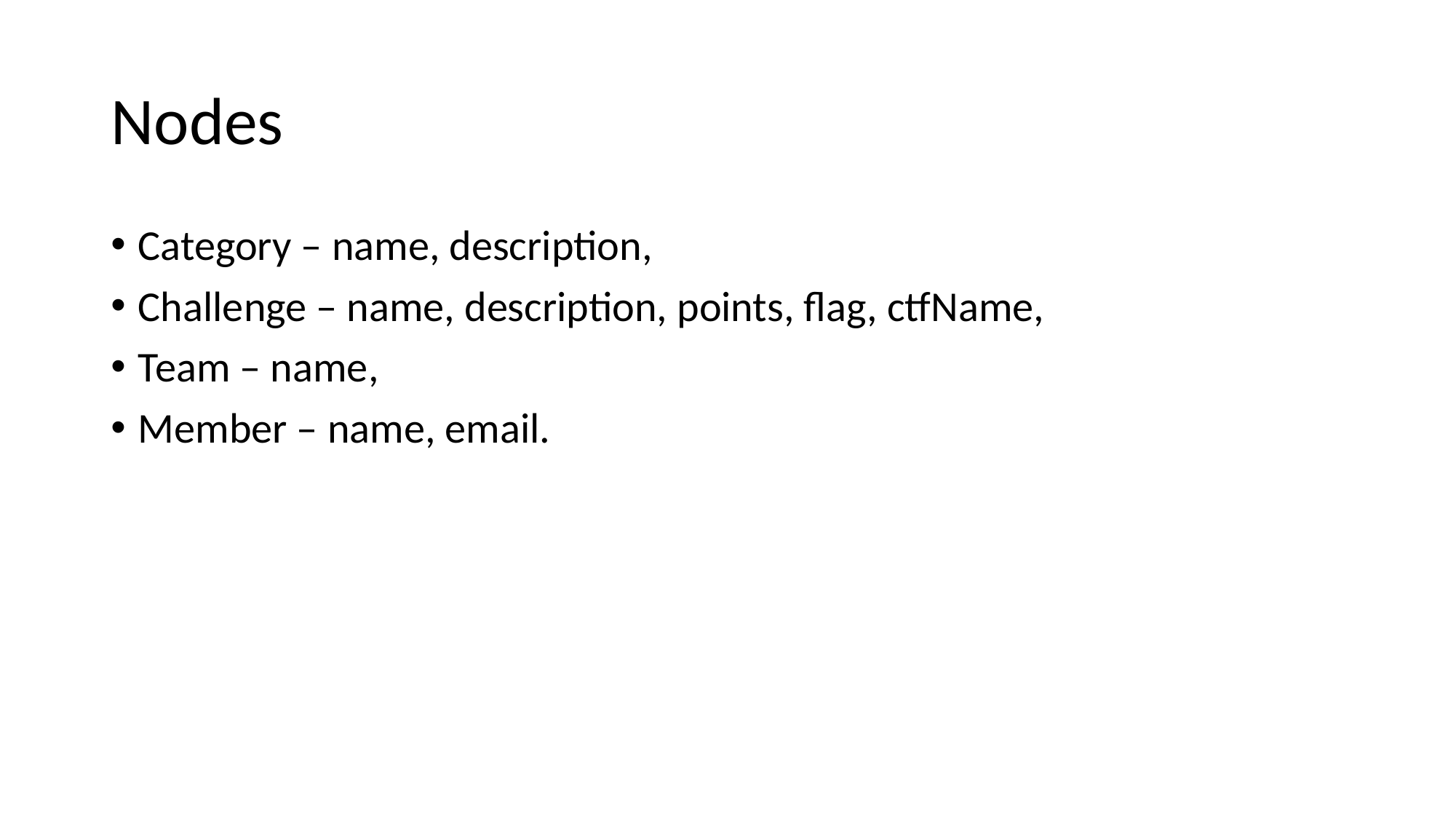

# Nodes
Category – name, description,
Challenge – name, description, points, flag, ctfName,
Team – name,
Member – name, email.